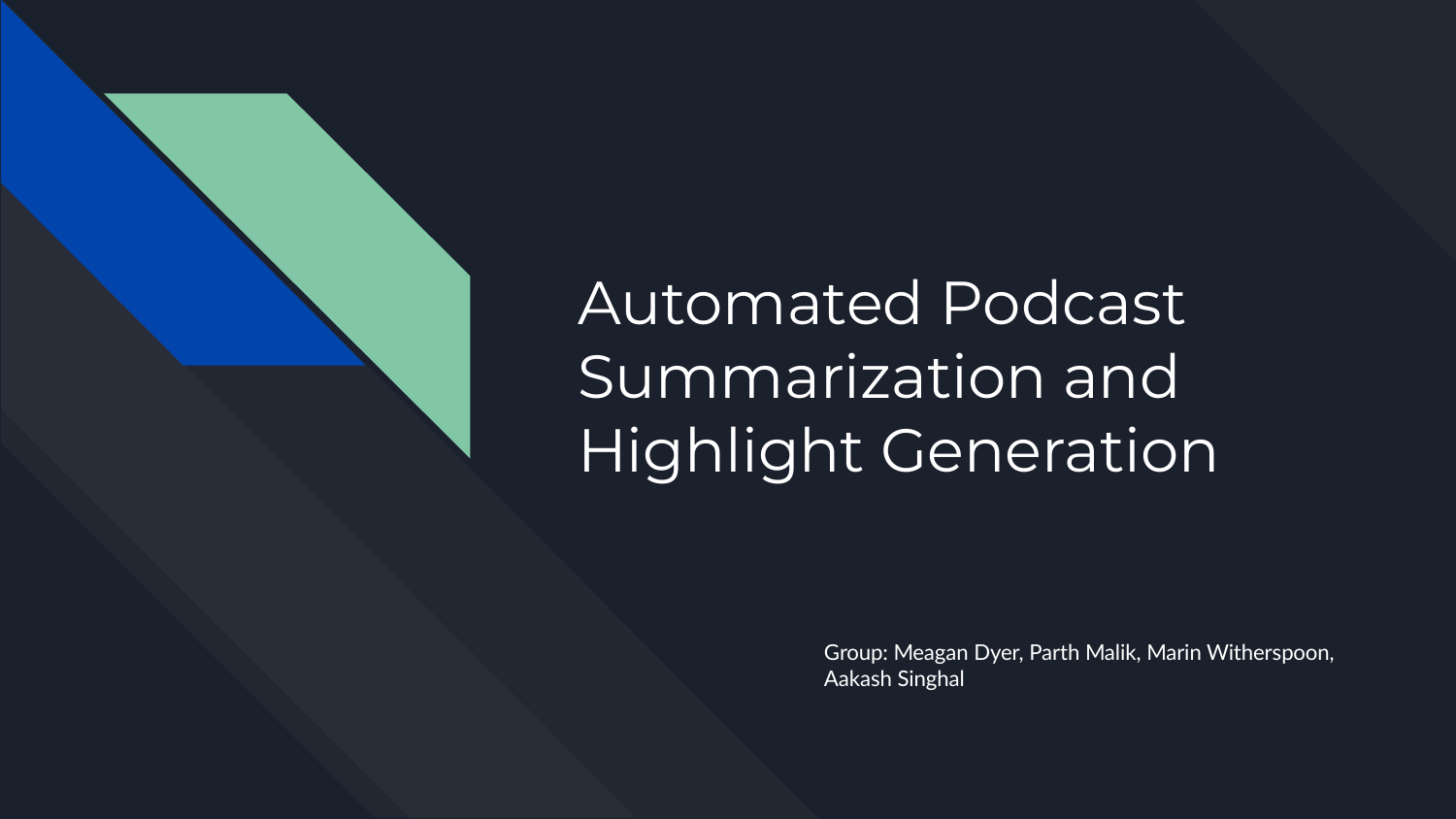

# Automated Podcast Summarization and Highlight Generation
Group: Meagan Dyer, Parth Malik, Marin Witherspoon, Aakash Singhal